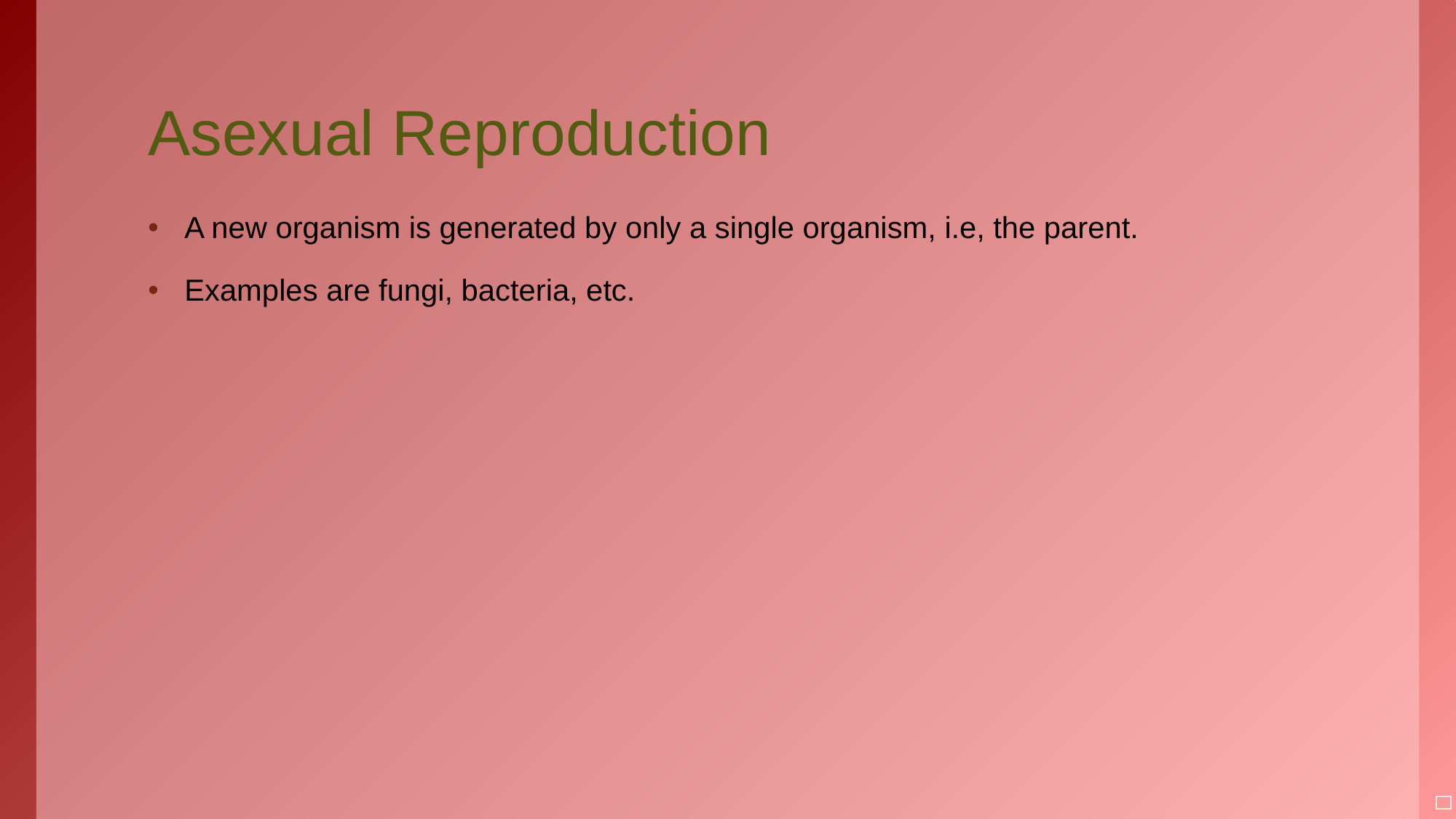

# Asexual Reproduction
A new organism is generated by only a single organism, i.e, the parent.
Examples are fungi, bacteria, etc.